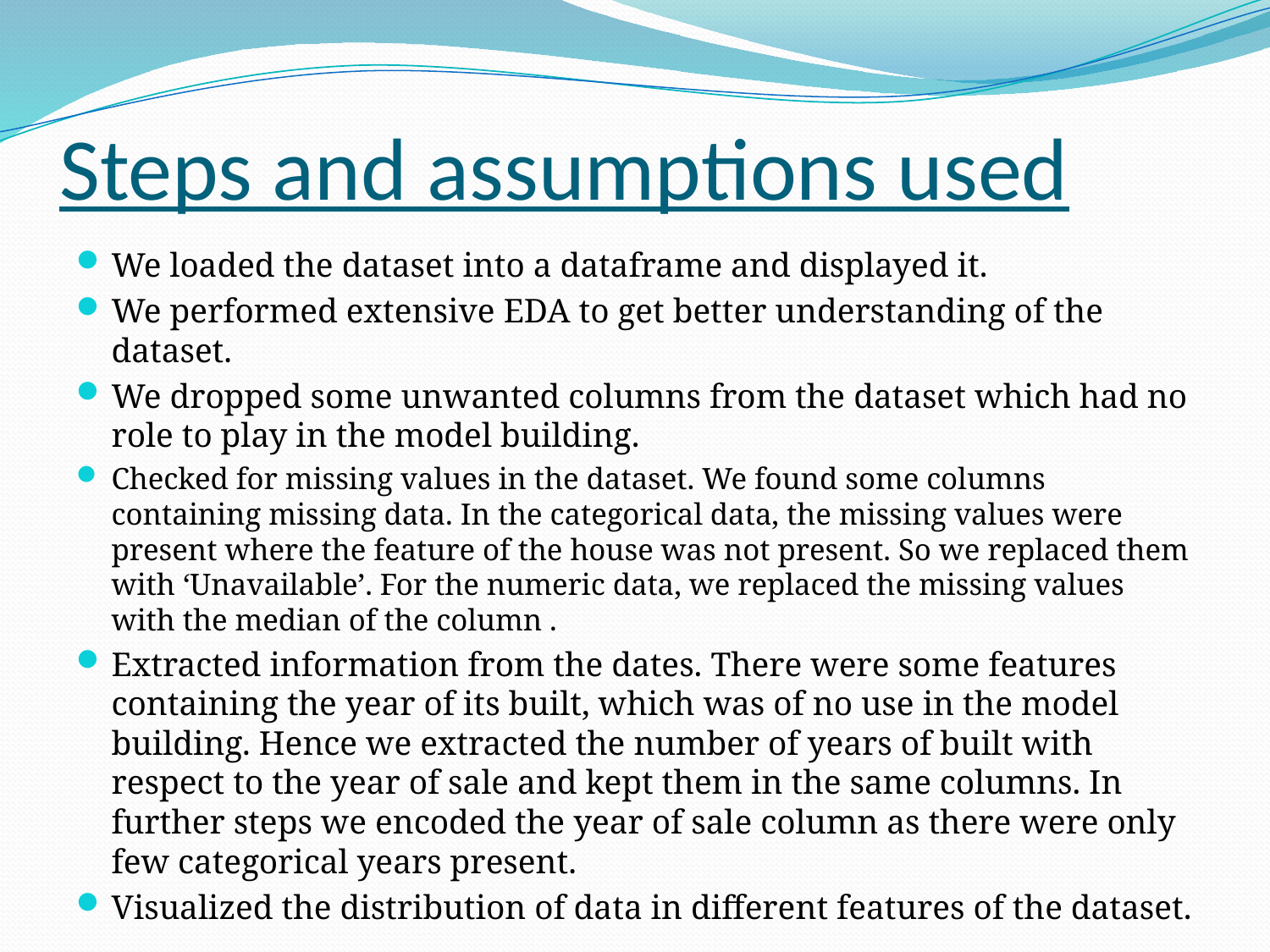

# Steps and assumptions used
We loaded the dataset into a dataframe and displayed it.
We performed extensive EDA to get better understanding of the dataset.
We dropped some unwanted columns from the dataset which had no role to play in the model building.
Checked for missing values in the dataset. We found some columns containing missing data. In the categorical data, the missing values were present where the feature of the house was not present. So we replaced them with ‘Unavailable’. For the numeric data, we replaced the missing values with the median of the column .
Extracted information from the dates. There were some features containing the year of its built, which was of no use in the model building. Hence we extracted the number of years of built with respect to the year of sale and kept them in the same columns. In further steps we encoded the year of sale column as there were only few categorical years present.
Visualized the distribution of data in different features of the dataset.